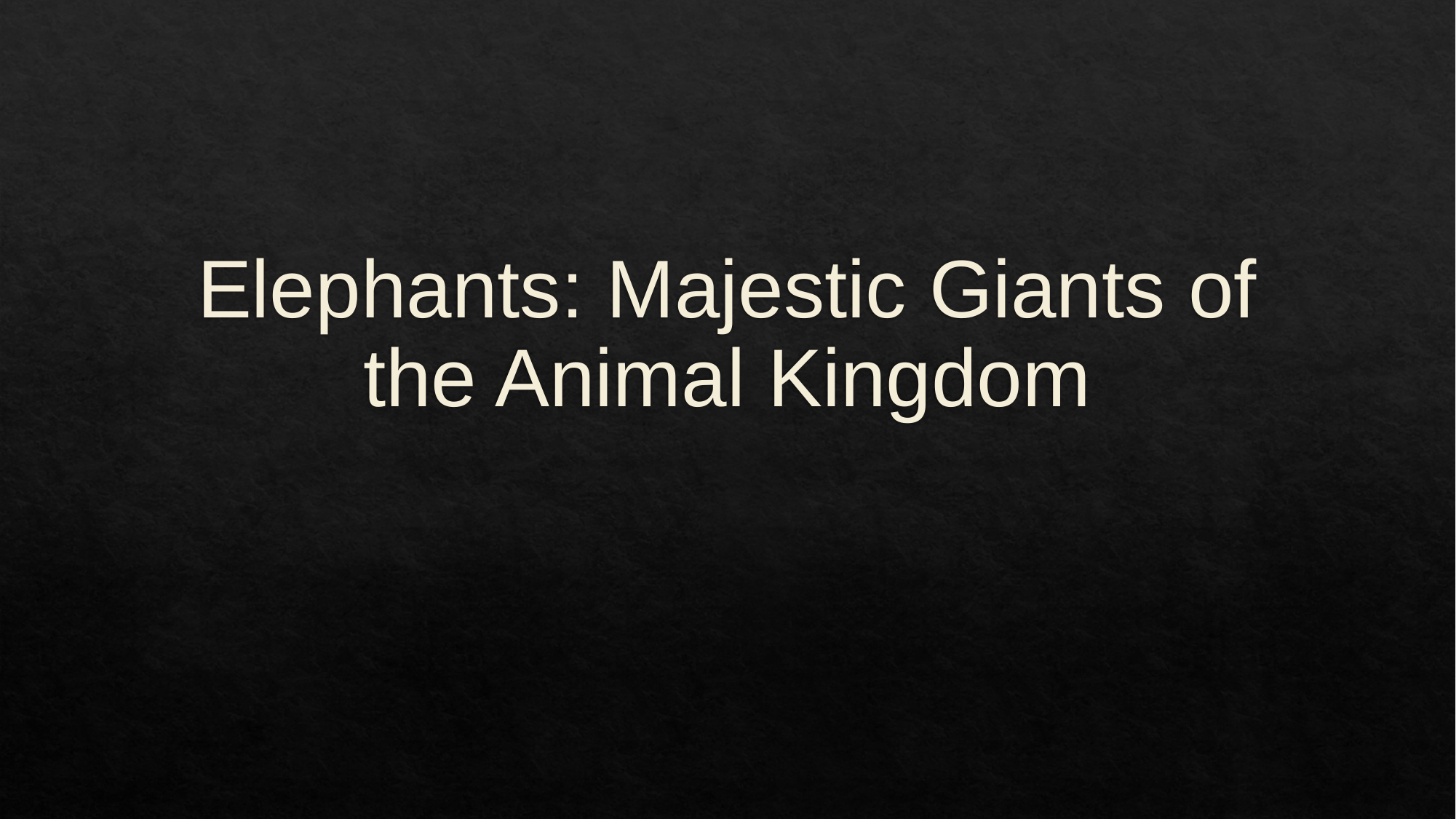

# Elephants: Majestic Giants of the Animal Kingdom